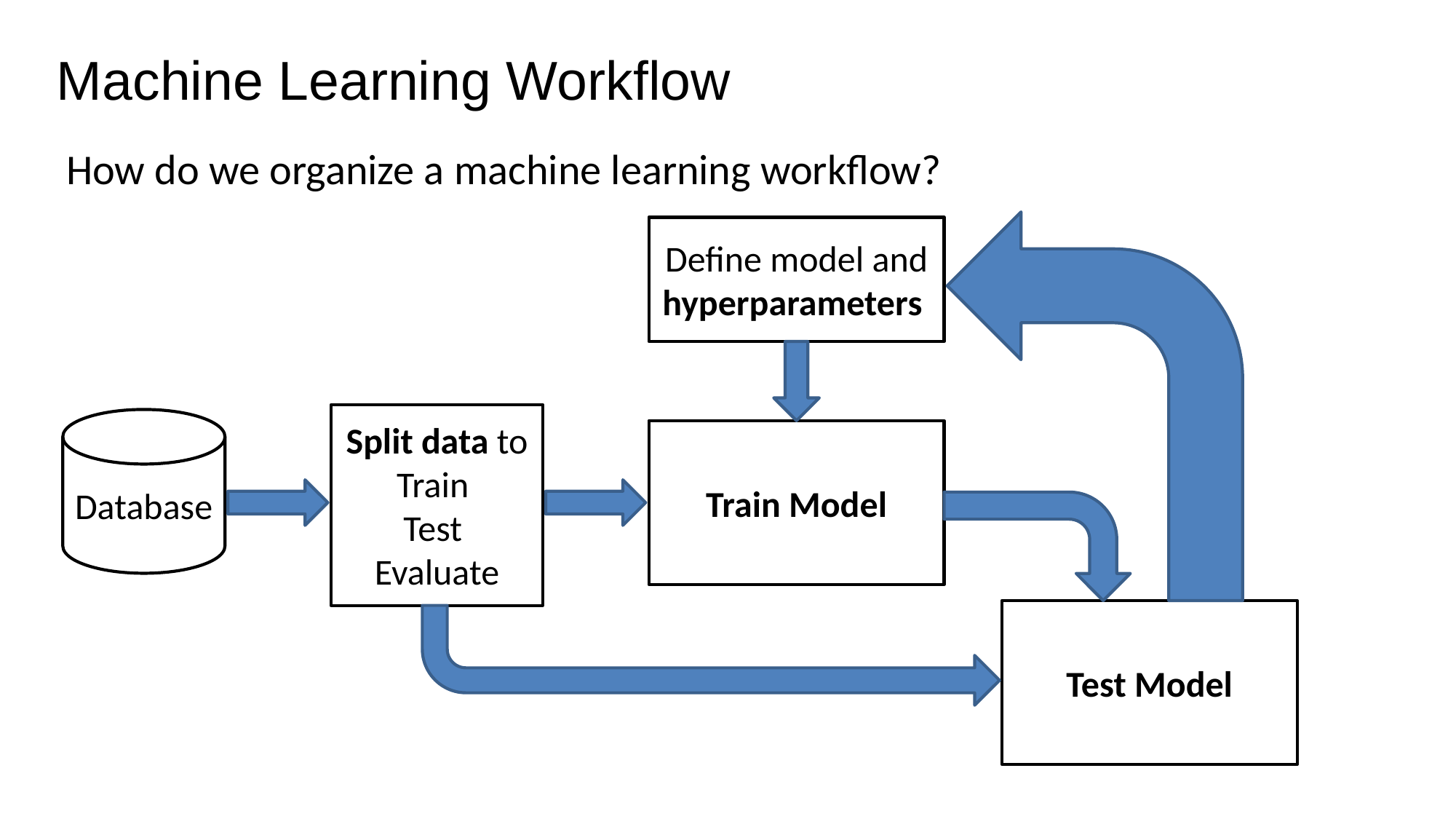

# Machine Learning Workflow
How do we organize a machine learning workflow?

Define model and hyperparameters

Split data to
Train
Test
Evaluate
Database
Train Model

Test Model